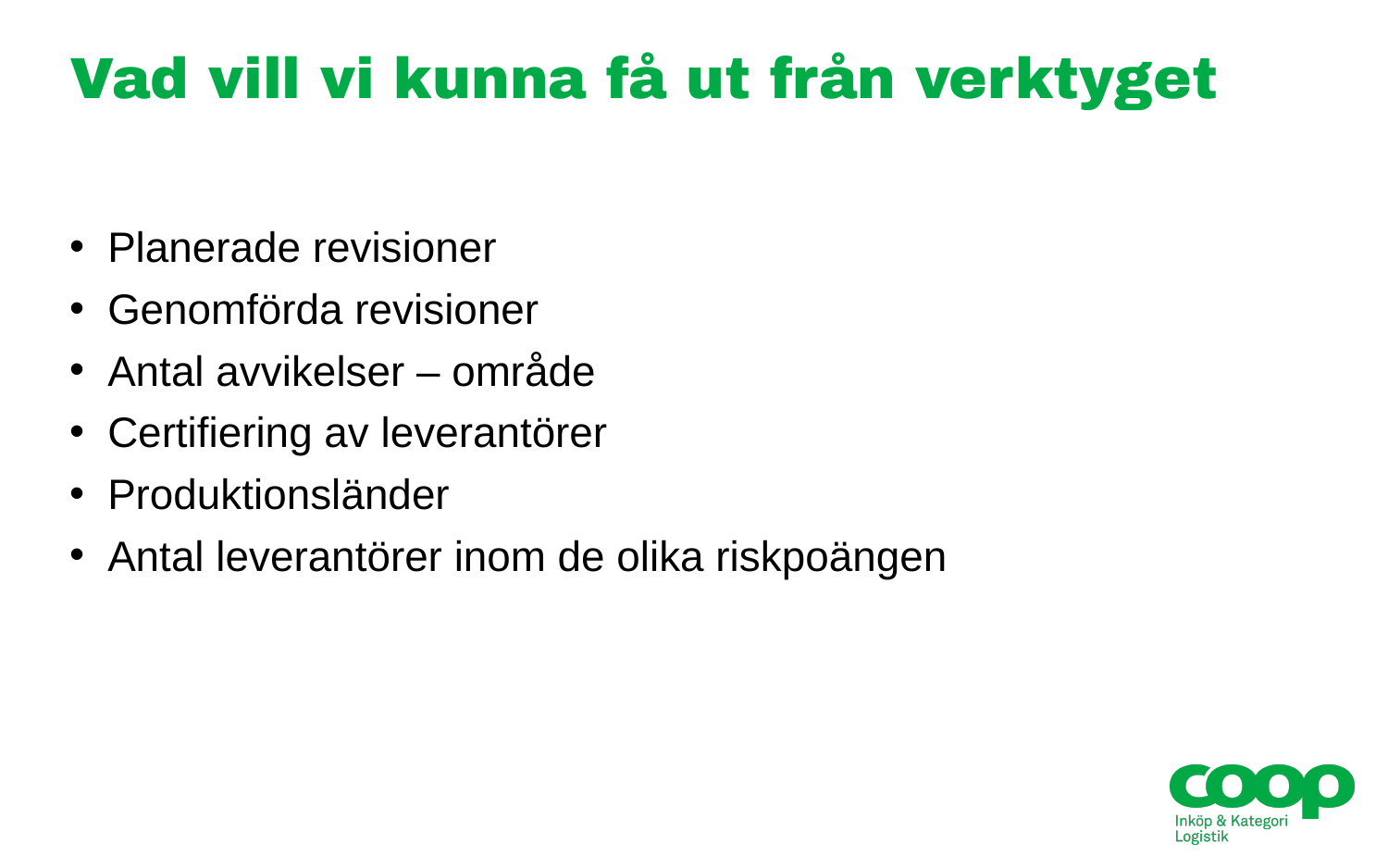

# Vad vill vi kunna få ut från verktyget
Planerade revisioner
Genomförda revisioner
Antal avvikelser – område
Certifiering av leverantörer
Produktionsländer
Antal leverantörer inom de olika riskpoängen